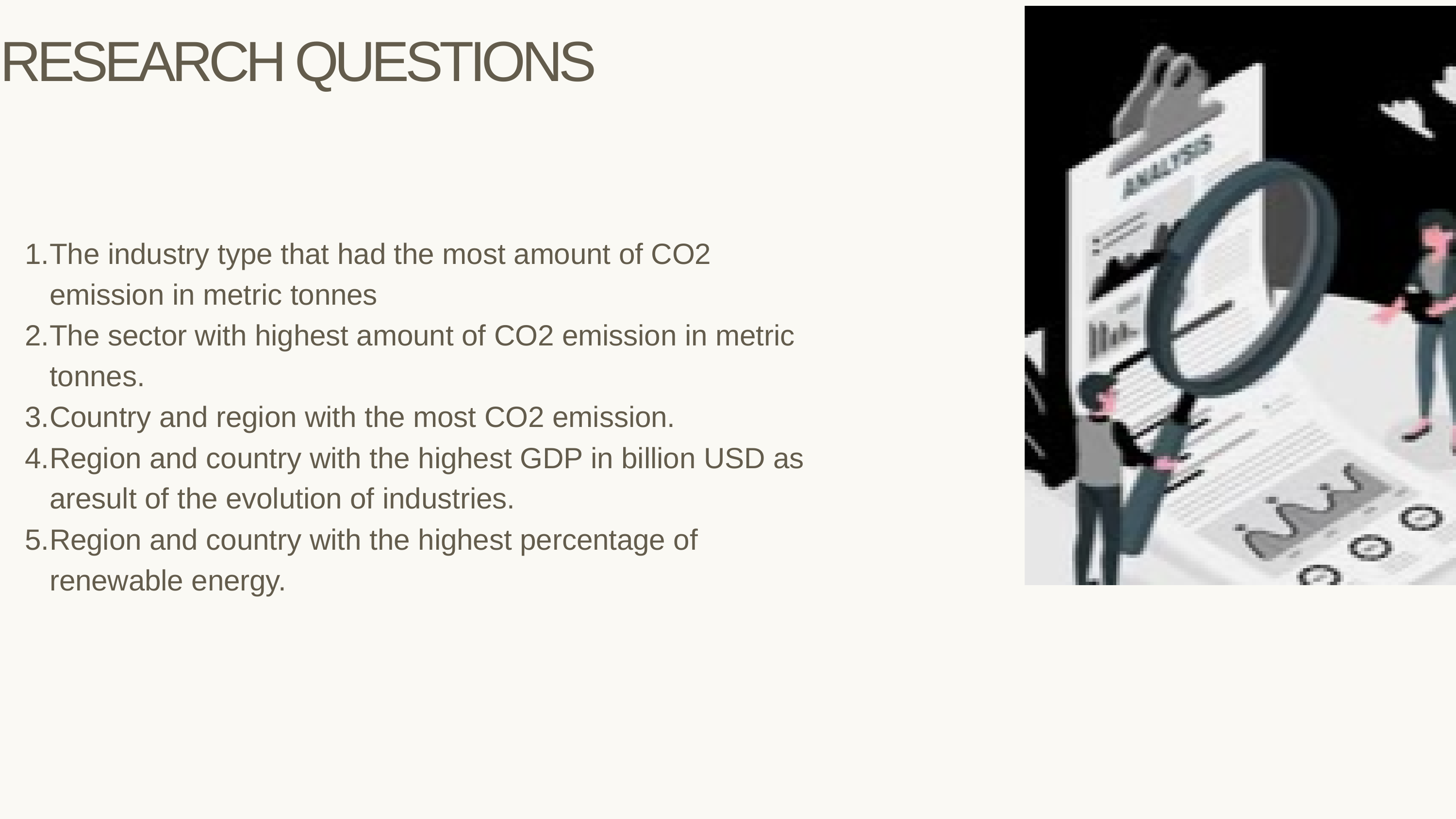

RESEARCH QUESTIONS
The industry type that had the most amount of CO2 emission in metric tonnes
The sector with highest amount of CO2 emission in metric tonnes.
Country and region with the most CO2 emission.
Region and country with the highest GDP in billion USD as aresult of the evolution of industries.
Region and country with the highest percentage of renewable energy.